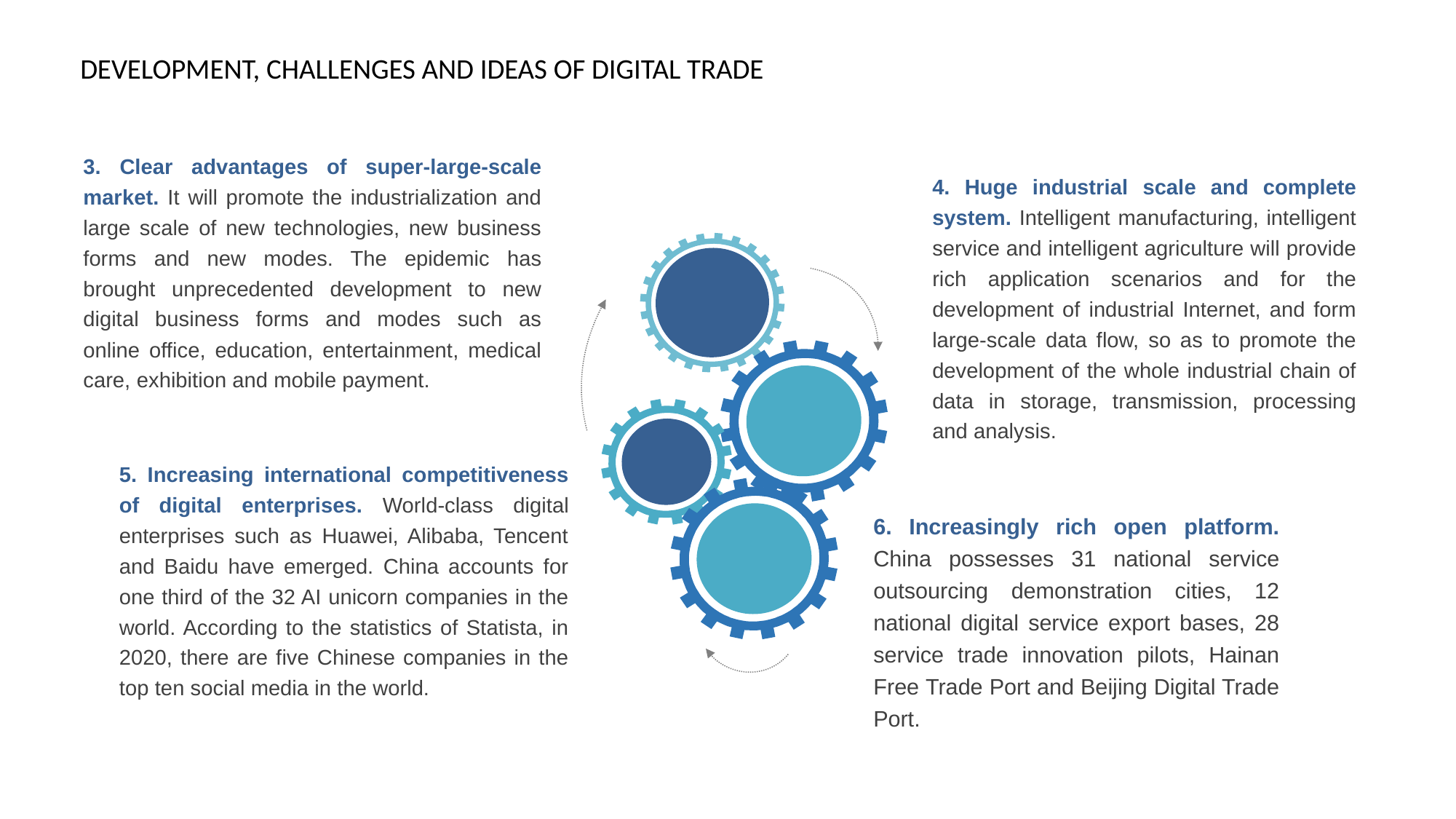

DEVELOPMENT, CHALLENGES AND IDEAS OF DIGITAL TRADE
3. Clear advantages of super-large-scale market. It will promote the industrialization and large scale of new technologies, new business forms and new modes. The epidemic has brought unprecedented development to new digital business forms and modes such as online office, education, entertainment, medical care, exhibition and mobile payment.
4. Huge industrial scale and complete system. Intelligent manufacturing, intelligent service and intelligent agriculture will provide rich application scenarios and for the development of industrial Internet, and form large-scale data flow, so as to promote the development of the whole industrial chain of data in storage, transmission, processing and analysis.

5. Increasing international competitiveness of digital enterprises. World-class digital enterprises such as Huawei, Alibaba, Tencent and Baidu have emerged. China accounts for one third of the 32 AI unicorn companies in the world. According to the statistics of Statista, in 2020, there are five Chinese companies in the top ten social media in the world.
6. Increasingly rich open platform. China possesses 31 national service outsourcing demonstration cities, 12 national digital service export bases, 28 service trade innovation pilots, Hainan Free Trade Port and Beijing Digital Trade Port.